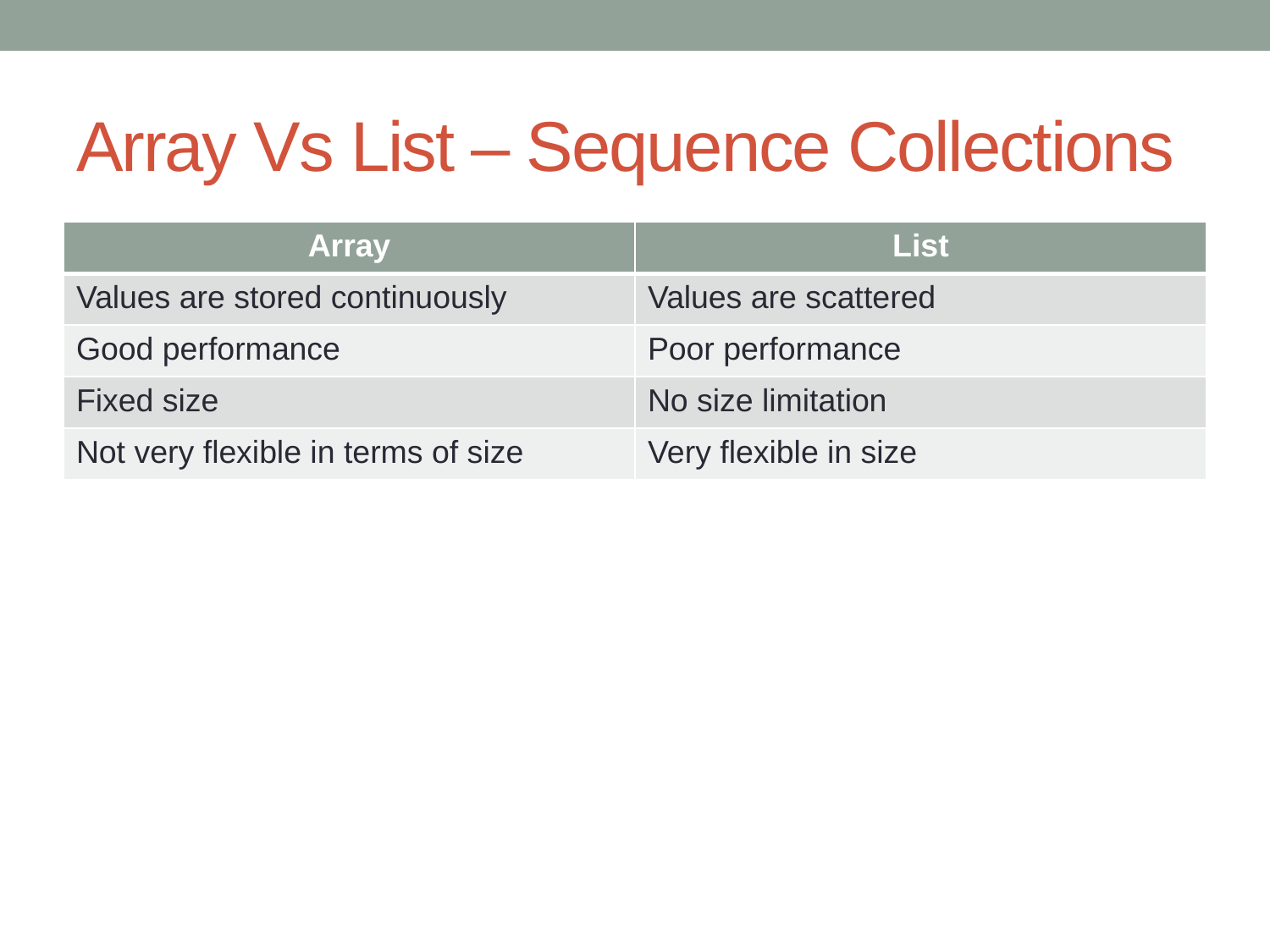

# Array Vs List – Sequence Collections
| Array | List |
| --- | --- |
| Values are stored continuously | Values are scattered |
| Good performance | Poor performance |
| Fixed size | No size limitation |
| Not very flexible in terms of size | Very flexible in size |